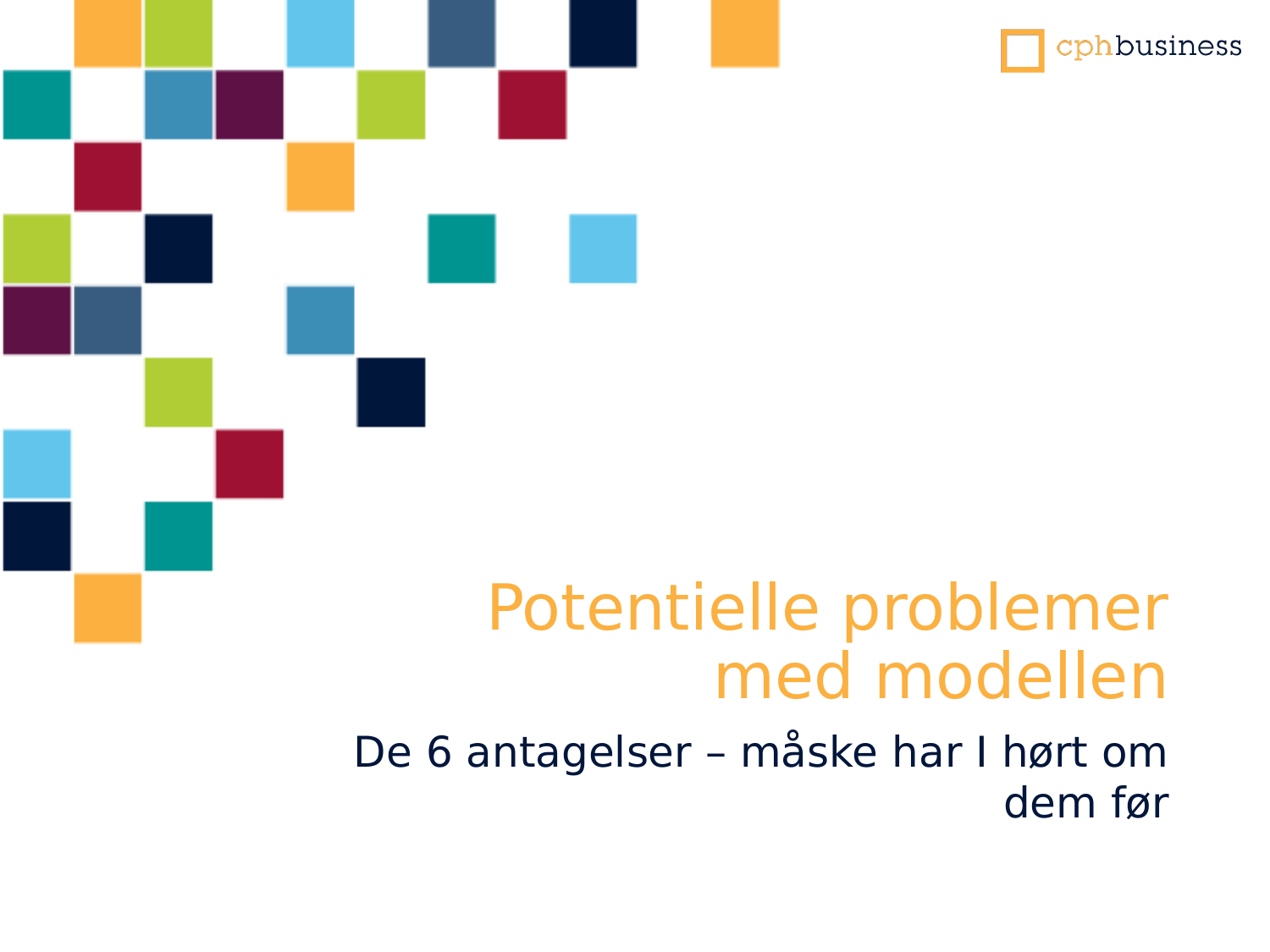

# Potentielle problemer med modellen
De 6 antagelser – måske har I hørt om dem før